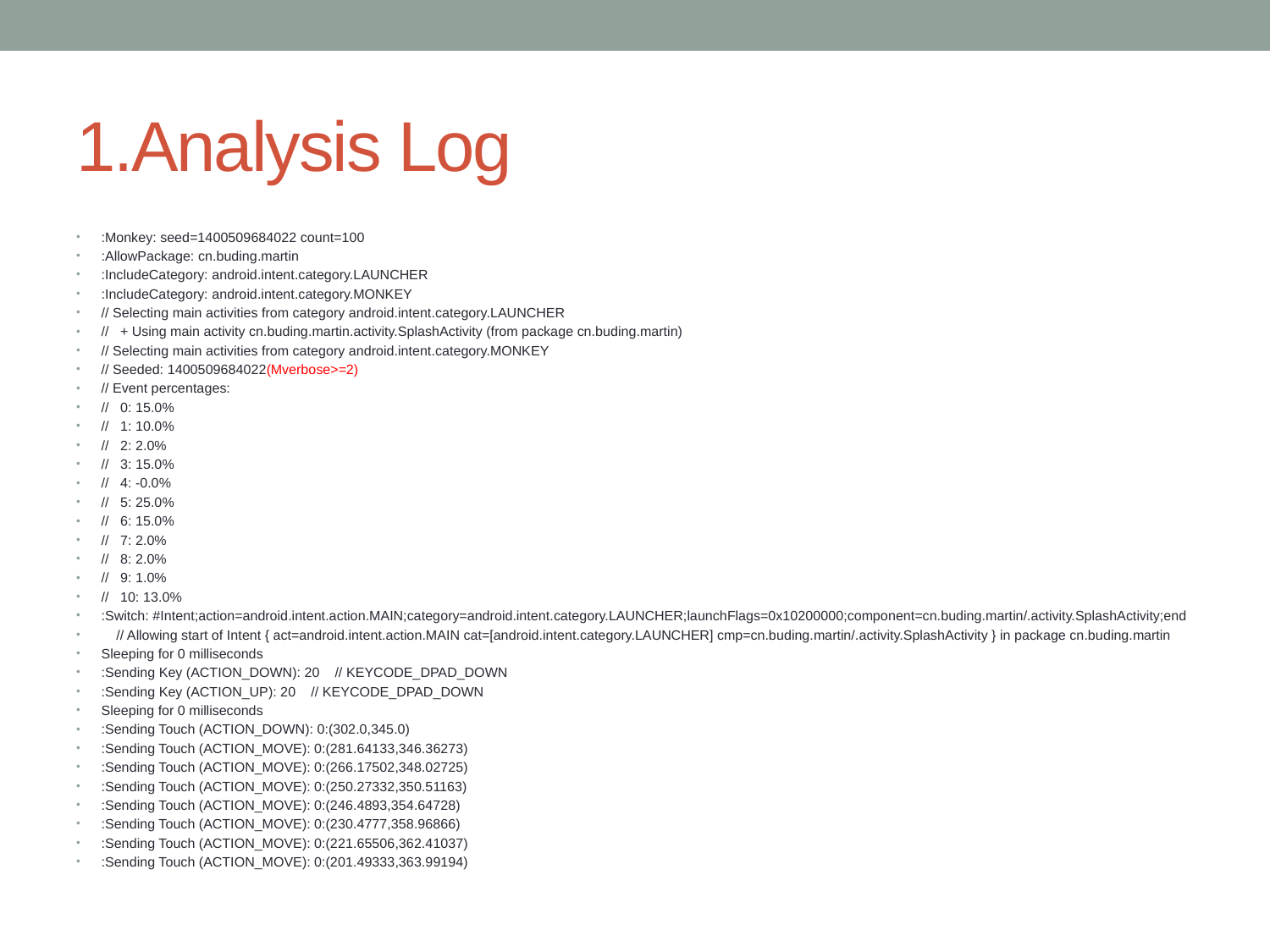

# 1.Analysis Log
:Monkey: seed=1400509684022 count=100
:AllowPackage: cn.buding.martin
:IncludeCategory: android.intent.category.LAUNCHER
:IncludeCategory: android.intent.category.MONKEY
// Selecting main activities from category android.intent.category.LAUNCHER
//   + Using main activity cn.buding.martin.activity.SplashActivity (from package cn.buding.martin)
// Selecting main activities from category android.intent.category.MONKEY
// Seeded: 1400509684022(Mverbose>=2)
// Event percentages:
//   0: 15.0%
//   1: 10.0%
//   2: 2.0%
//   3: 15.0%
//   4: -0.0%
//   5: 25.0%
//   6: 15.0%
//   7: 2.0%
//   8: 2.0%
//   9: 1.0%
//   10: 13.0%
:Switch: #Intent;action=android.intent.action.MAIN;category=android.intent.category.LAUNCHER;launchFlags=0x10200000;component=cn.buding.martin/.activity.SplashActivity;end
    // Allowing start of Intent { act=android.intent.action.MAIN cat=[android.intent.category.LAUNCHER] cmp=cn.buding.martin/.activity.SplashActivity } in package cn.buding.martin
Sleeping for 0 milliseconds
:Sending Key (ACTION_DOWN): 20    // KEYCODE_DPAD_DOWN
:Sending Key (ACTION_UP): 20    // KEYCODE_DPAD_DOWN
Sleeping for 0 milliseconds
:Sending Touch (ACTION_DOWN): 0:(302.0,345.0)
:Sending Touch (ACTION_MOVE): 0:(281.64133,346.36273)
:Sending Touch (ACTION_MOVE): 0:(266.17502,348.02725)
:Sending Touch (ACTION_MOVE): 0:(250.27332,350.51163)
:Sending Touch (ACTION_MOVE): 0:(246.4893,354.64728)
:Sending Touch (ACTION_MOVE): 0:(230.4777,358.96866)
:Sending Touch (ACTION_MOVE): 0:(221.65506,362.41037)
:Sending Touch (ACTION_MOVE): 0:(201.49333,363.99194)